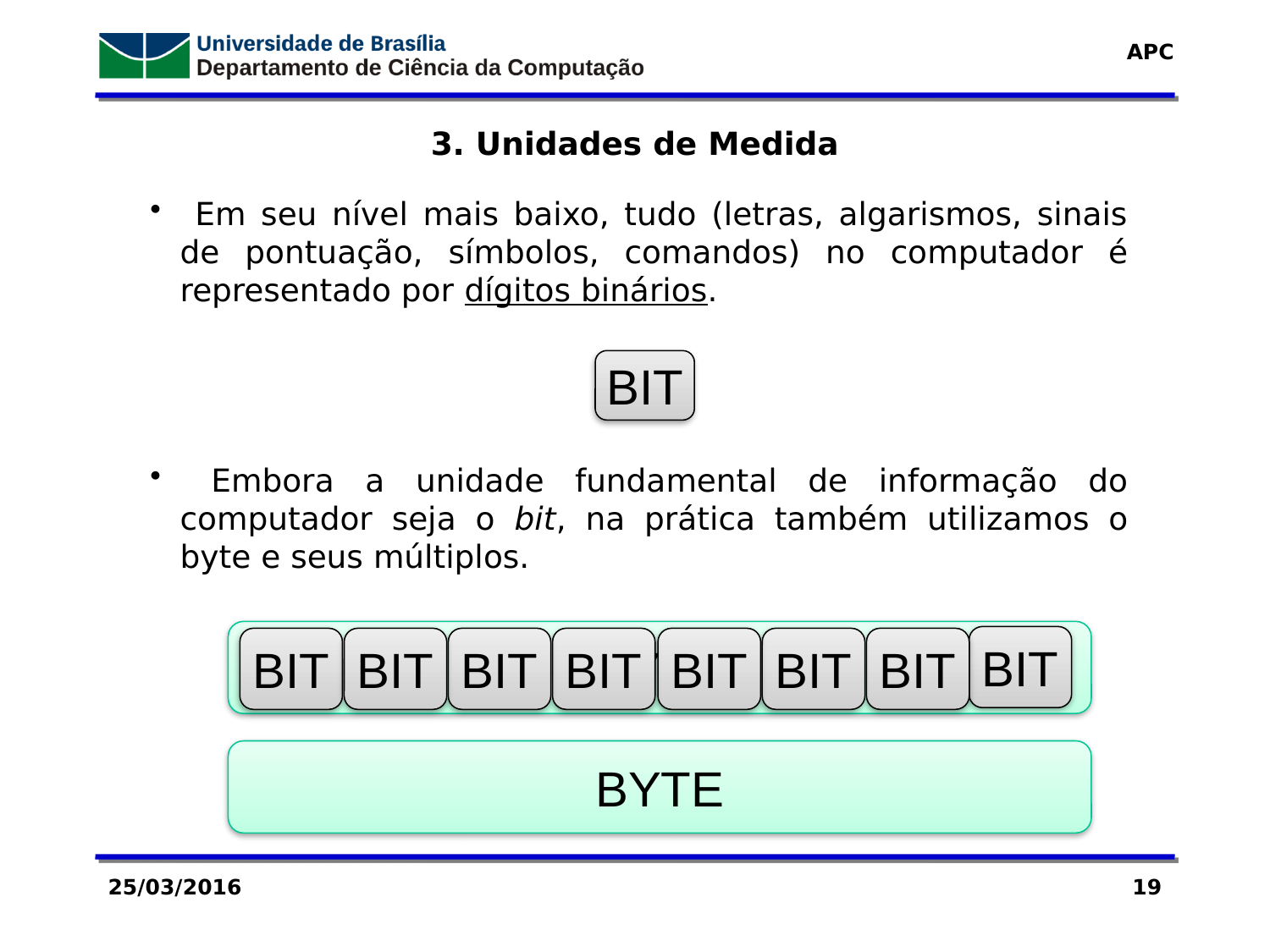

3. Unidades de Medida

 Em seu nível mais baixo, tudo (letras, algarismos, sinais de pontuação, símbolos, comandos) no computador é representado por dígitos binários.

 Embora a unidade fundamental de informação do computador seja o bit, na prática também utilizamos o byte e seus múltiplos.
BIT
BYTE
BIT
BIT
BIT
BIT
BIT
BIT
BIT
BIT
BYTE
25/03/2016
19